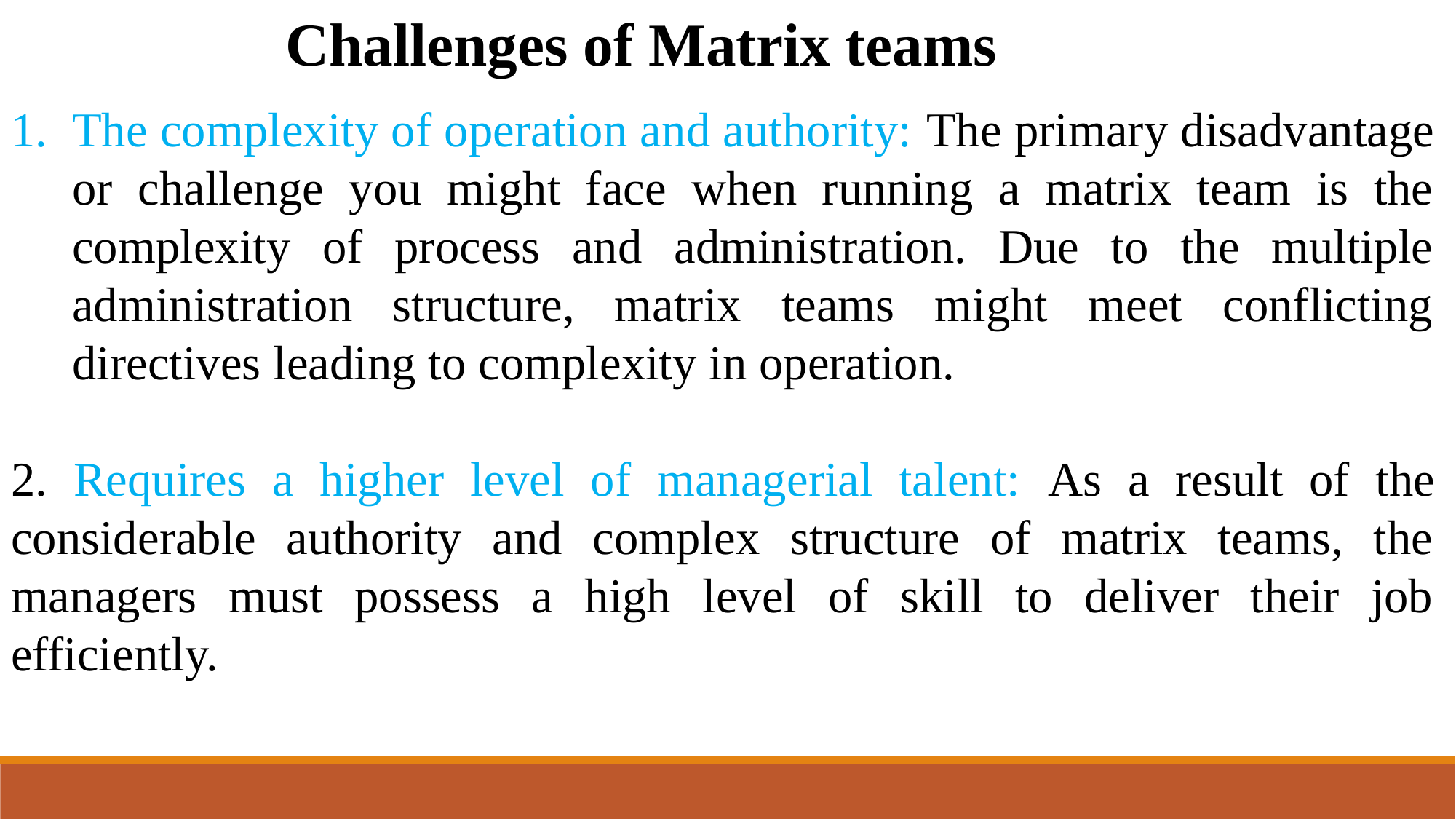

Challenges of Matrix teams
The complexity of operation and authority: The primary disadvantage or challenge you might face when running a matrix team is the complexity of process and administration. Due to the multiple administration structure, matrix teams might meet conflicting directives leading to complexity in operation.

2. Requires a higher level of managerial talent: As a result of the considerable authority and complex structure of matrix teams, the managers must possess a high level of skill to deliver their job efficiently.